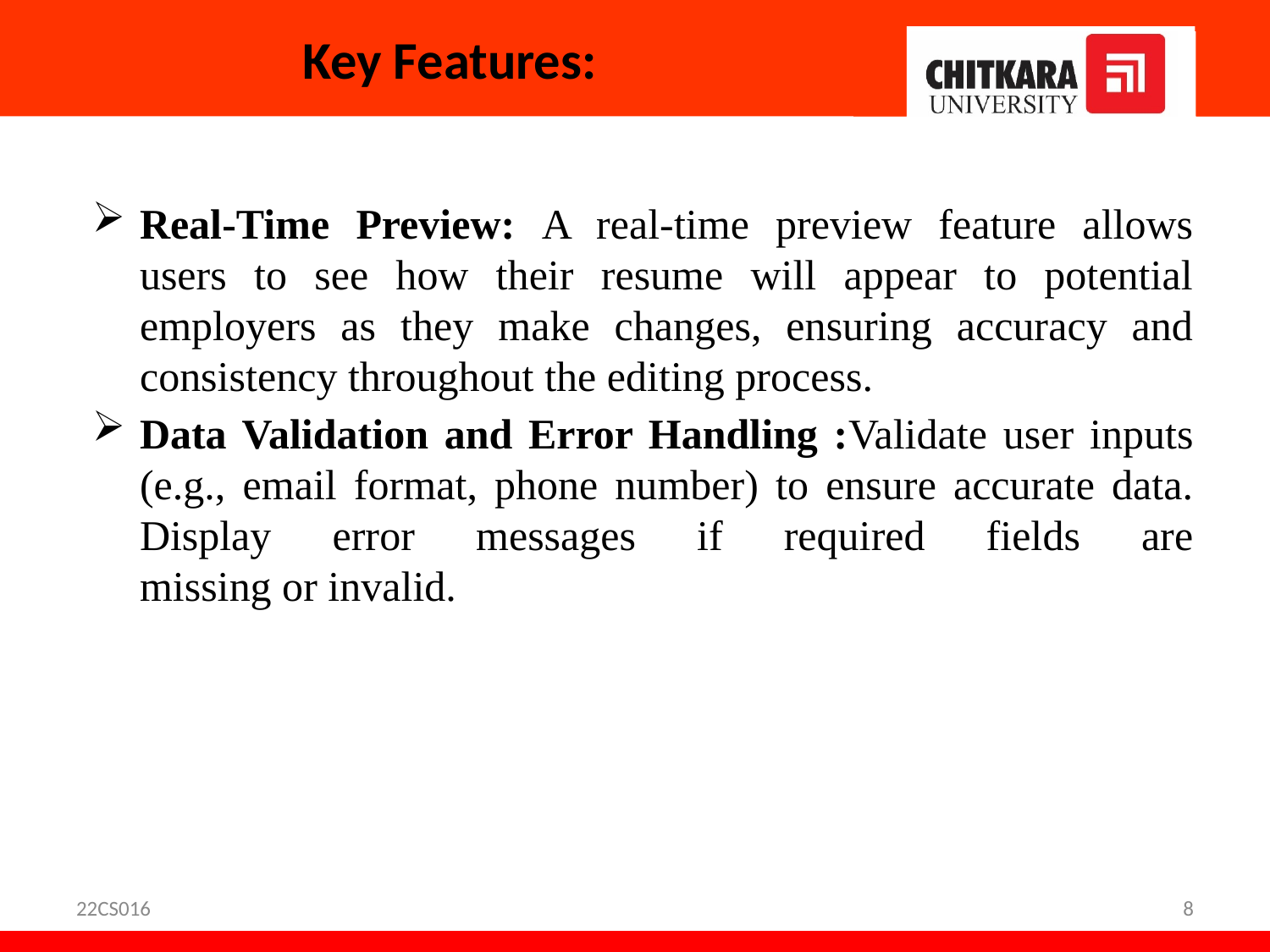

# Key Features:
Real-Time Preview: A real-time preview feature allows users to see how their resume will appear to potential employers as they make changes, ensuring accuracy and consistency throughout the editing process.
Data Validation and Error Handling :Validate user inputs (e.g., email format, phone number) to ensure accurate data. Display error messages if required fields are missing or invalid.
22CS016
8